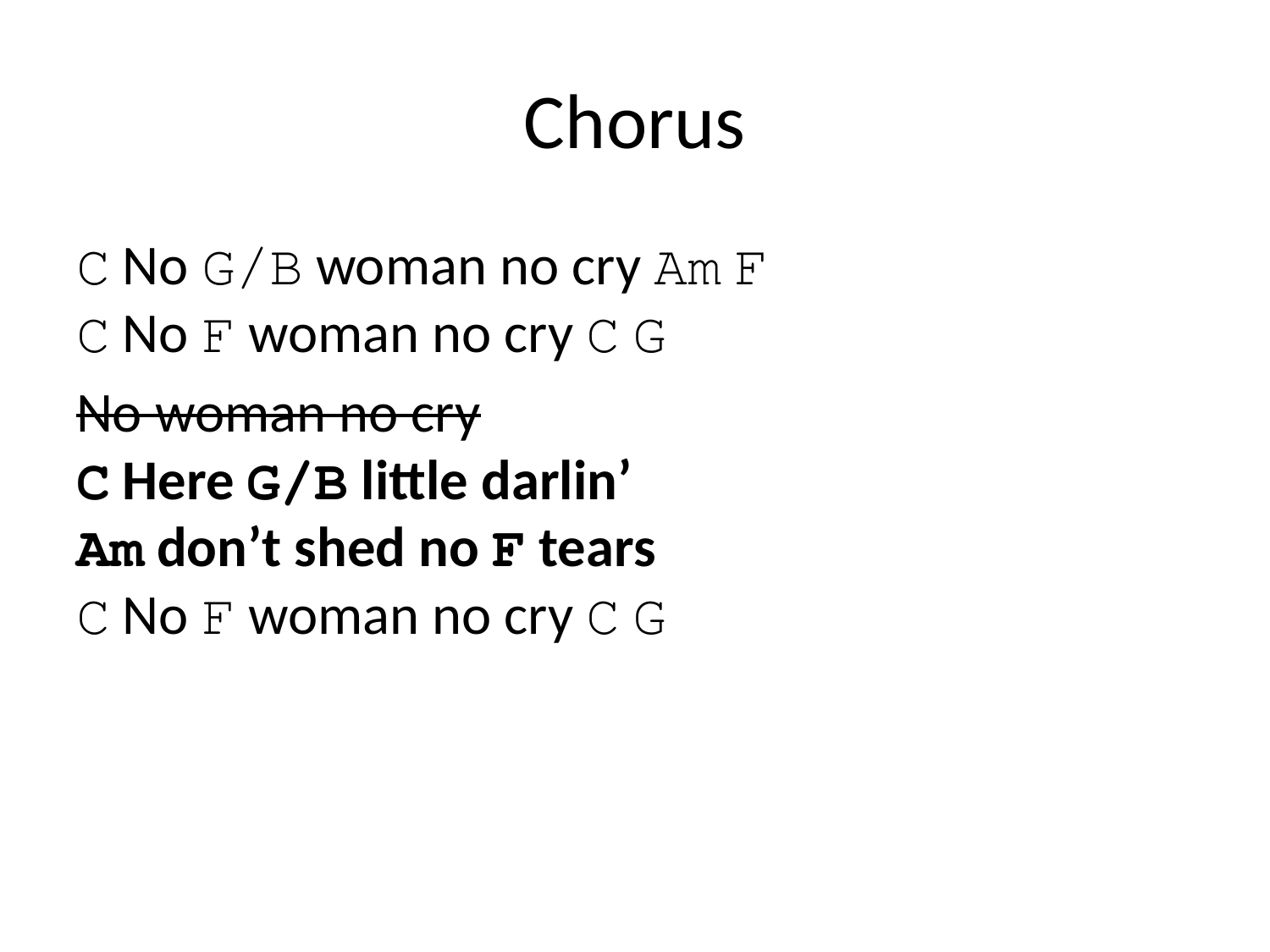

# Chorus
C No G/B woman no cry Am F
C No F woman no cry C G
No woman no cry
C Here G/B little darlin’
Am don’t shed no F tears
C No F woman no cry C G